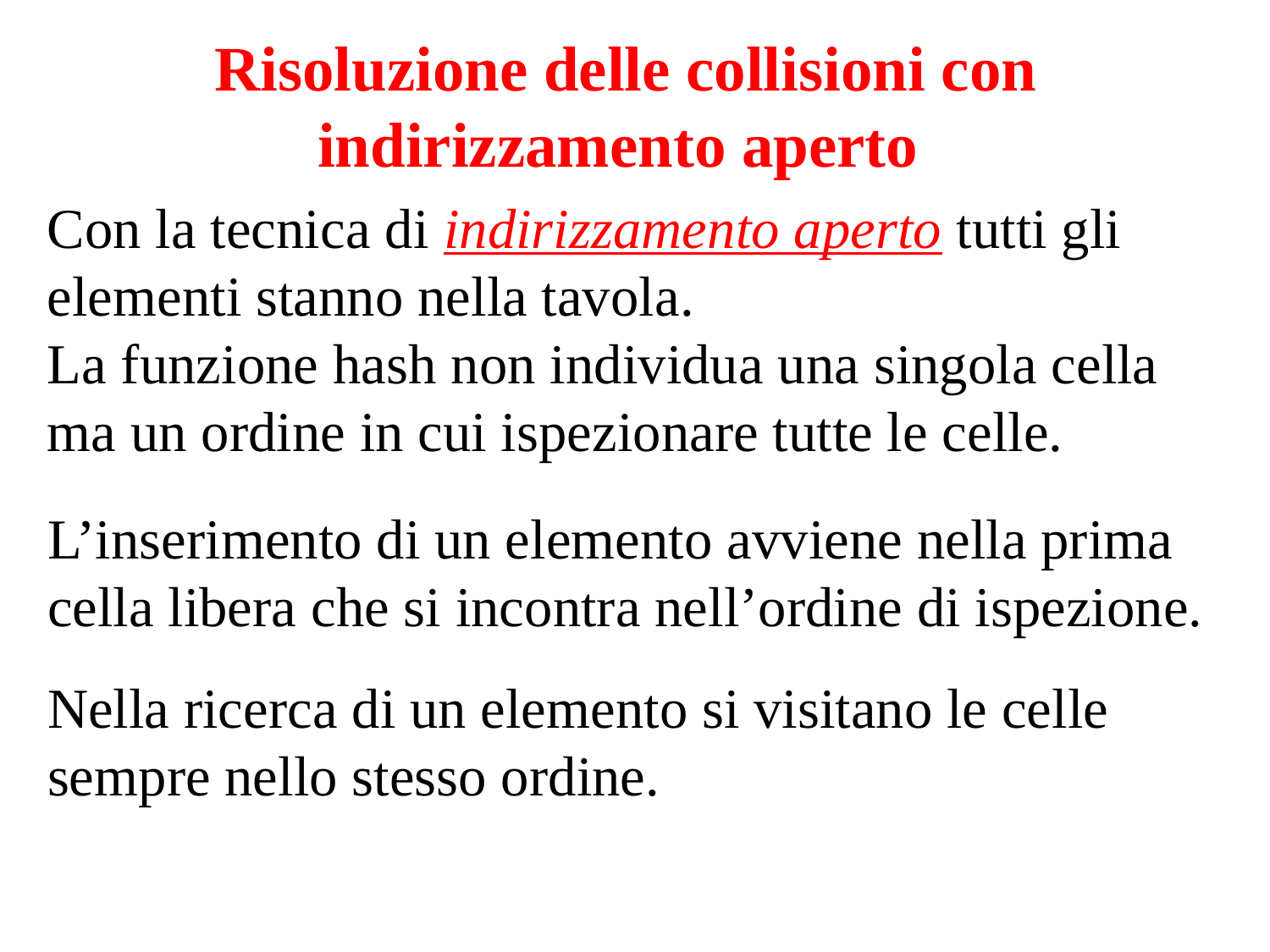

Risoluzione delle collisioni con indirizzamento aperto
Con la tecnica di indirizzamento aperto tutti gli elementi stanno nella tavola.
La funzione hash non individua una singola cella ma un ordine in cui ispezionare tutte le celle.
L’inserimento di un elemento avviene nella prima cella libera che si incontra nell’ordine di ispezione.
Nella ricerca di un elemento si visitano le celle sempre nello stesso ordine.